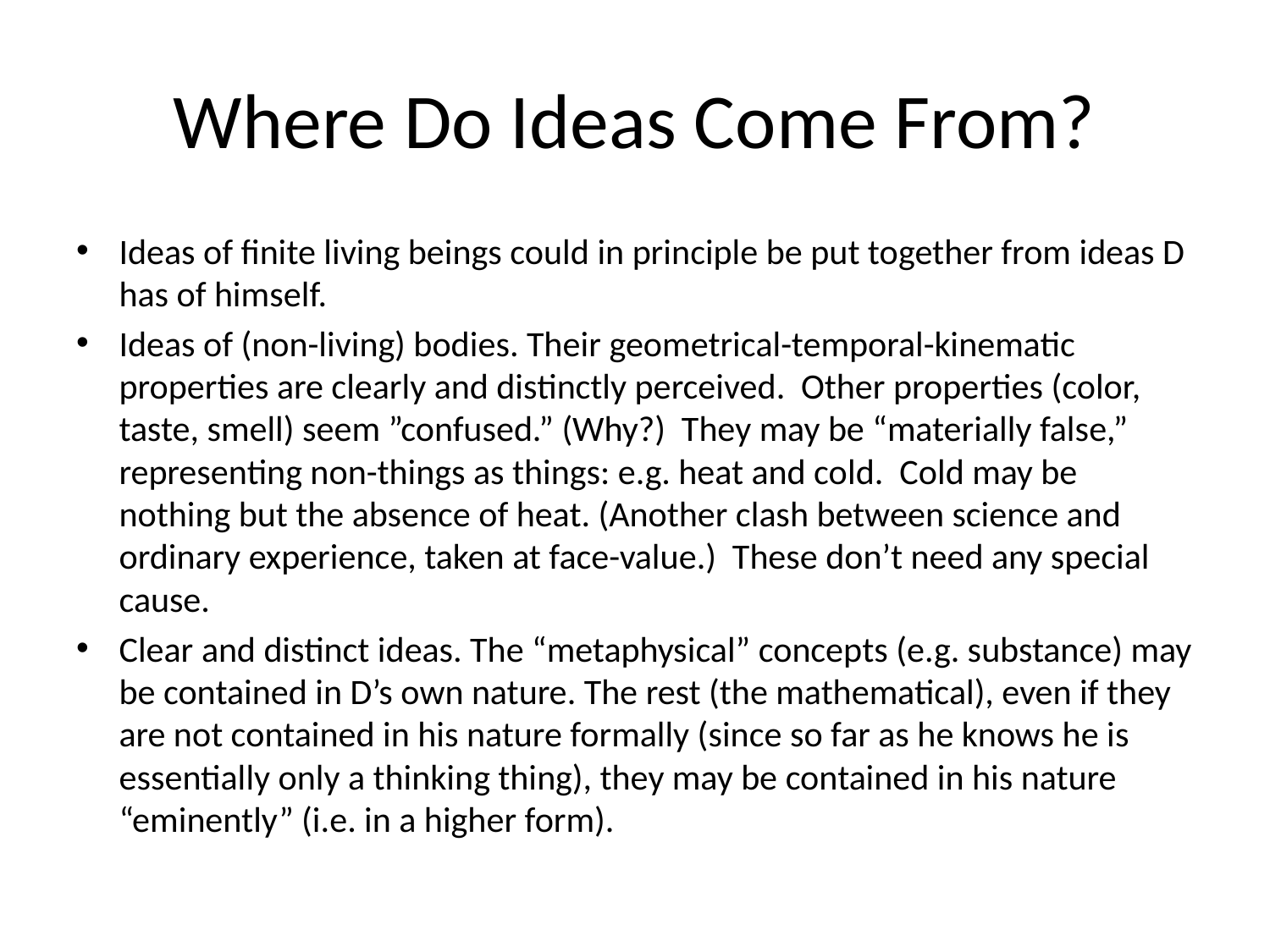

# Where Do Ideas Come From?
Ideas of finite living beings could in principle be put together from ideas D has of himself.
Ideas of (non-living) bodies. Their geometrical-temporal-kinematic properties are clearly and distinctly perceived.  Other properties (color, taste, smell) seem ”confused.” (Why?)  They may be “materially false,” representing non-things as things: e.g. heat and cold.  Cold may be nothing but the absence of heat. (Another clash between science and ordinary experience, taken at face-value.)  These don’t need any special cause.
Clear and distinct ideas. The “metaphysical” concepts (e.g. substance) may be contained in D’s own nature. The rest (the mathematical), even if they are not contained in his nature formally (since so far as he knows he is essentially only a thinking thing), they may be contained in his nature “eminently” (i.e. in a higher form).